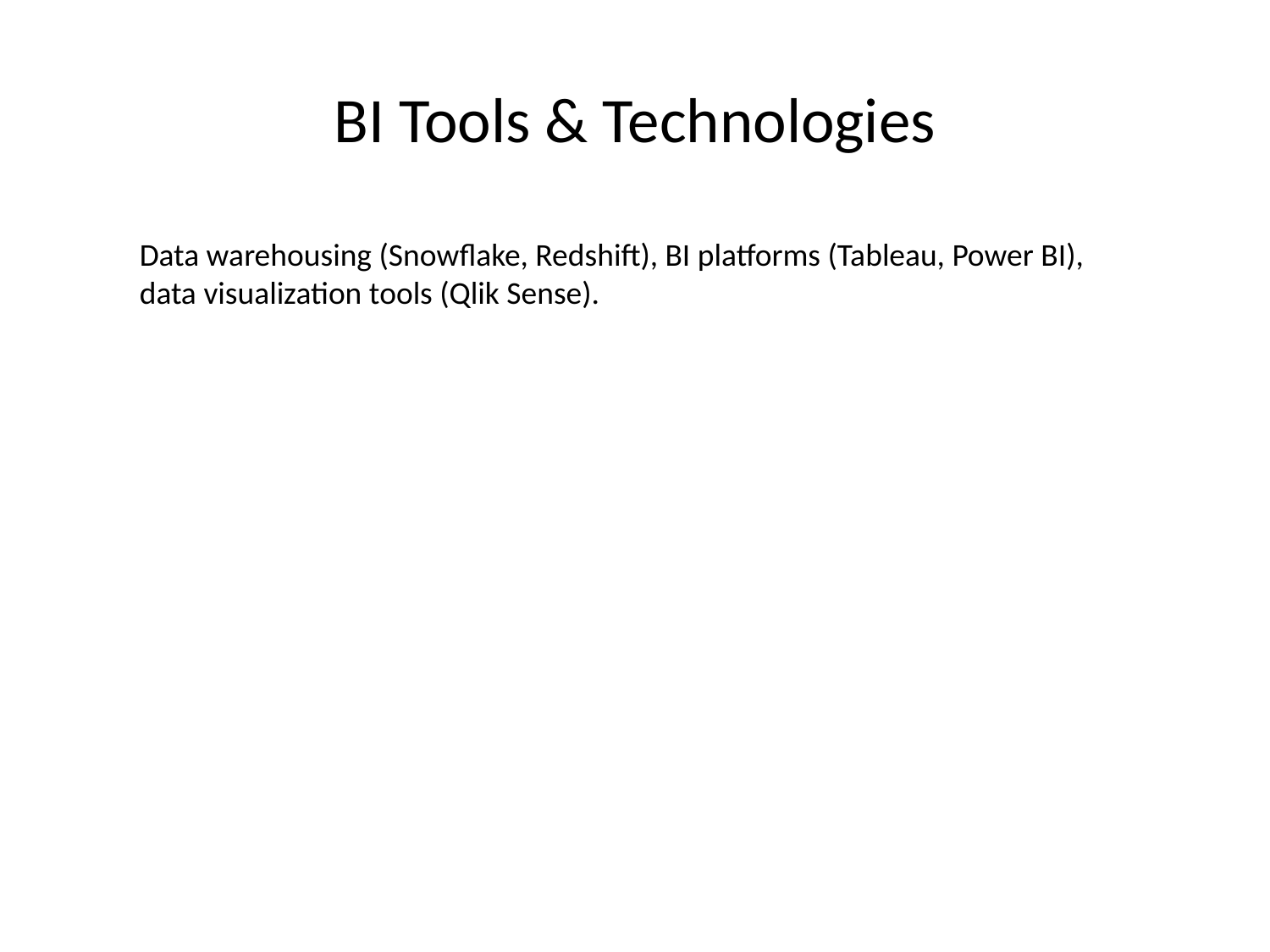

# BI Tools & Technologies

Data warehousing (Snowflake, Redshift), BI platforms (Tableau, Power BI), data visualization tools (Qlik Sense).